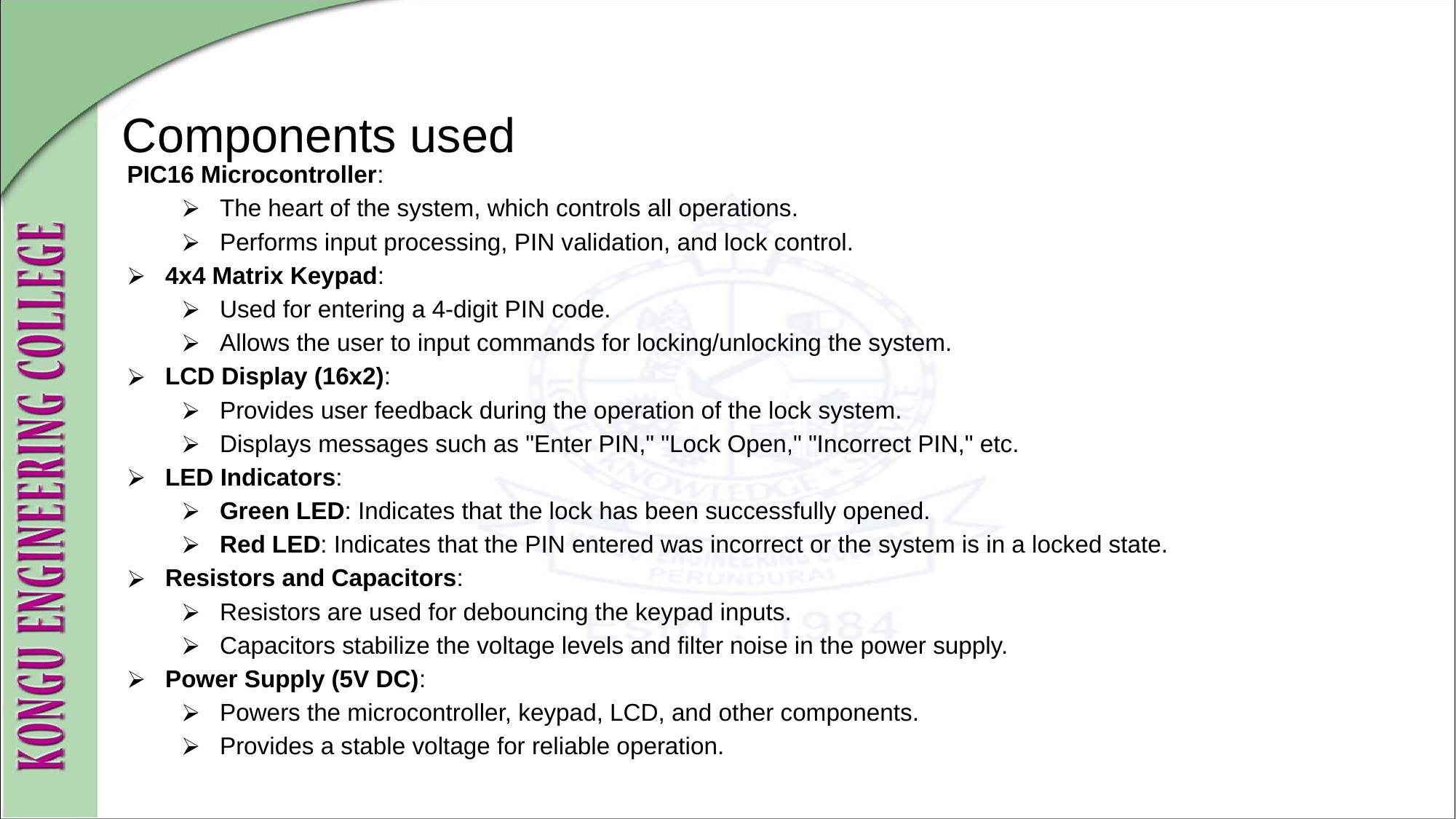

# Components used
PIC16 Microcontroller:
The heart of the system, which controls all operations.
Performs input processing, PIN validation, and lock control.
4x4 Matrix Keypad:
Used for entering a 4-digit PIN code.
Allows the user to input commands for locking/unlocking the system.
LCD Display (16x2):
Provides user feedback during the operation of the lock system.
Displays messages such as "Enter PIN," "Lock Open," "Incorrect PIN," etc.
LED Indicators:
Green LED: Indicates that the lock has been successfully opened.
Red LED: Indicates that the PIN entered was incorrect or the system is in a locked state.
Resistors and Capacitors:
Resistors are used for debouncing the keypad inputs.
Capacitors stabilize the voltage levels and filter noise in the power supply.
Power Supply (5V DC):
Powers the microcontroller, keypad, LCD, and other components.
Provides a stable voltage for reliable operation.